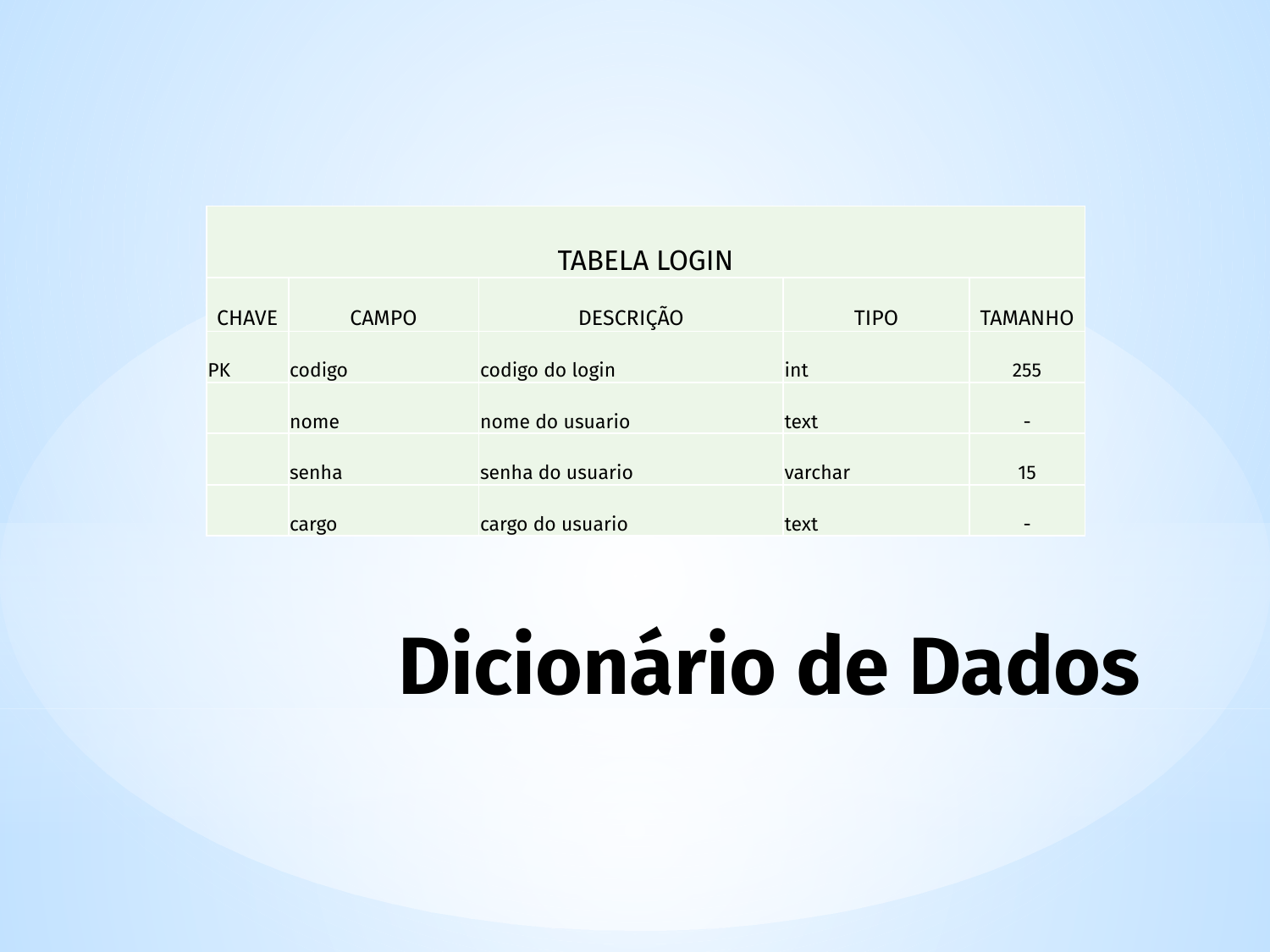

| TABELA LOGIN |  |  |  |  |
| --- | --- | --- | --- | --- |
| CHAVE | CAMPO | DESCRIÇÃO | TIPO | TAMANHO |
| PK | codigo | codigo do login | int | 255 |
|  | nome | nome do usuario | text | - |
|  | senha | senha do usuario | varchar | 15 |
|  | cargo | cargo do usuario | text | - |
# Dicionário de Dados